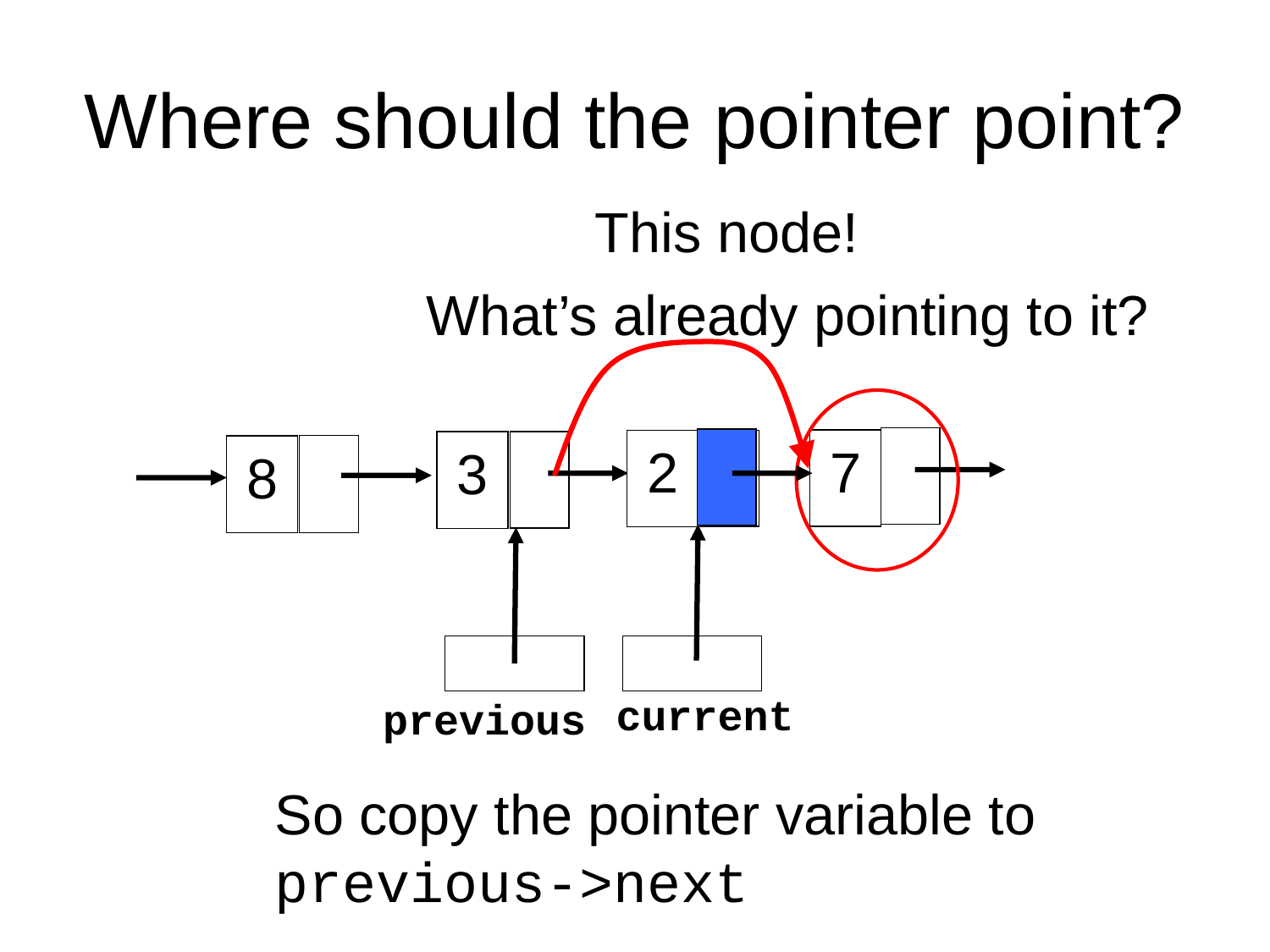

# Where should the pointer point?
This node!
What’s already pointing to it?

7

2

3

8

current
previous
So copy the pointer variable to previous->next